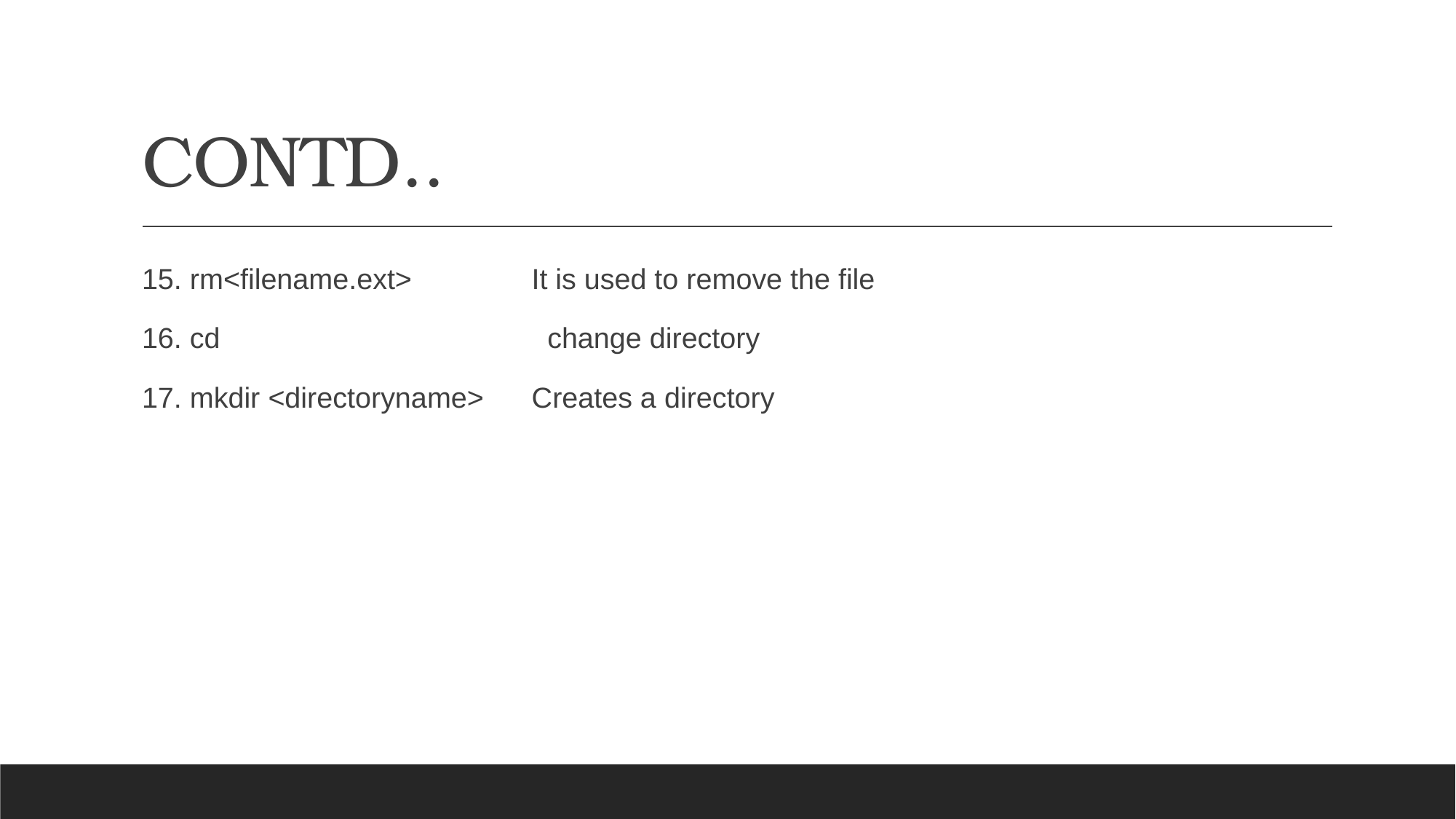

# CONTD..
15. rm<filename.ext>               It is used to remove the file
16. cd                                         change directory
17. mkdir <directoryname>      Creates a directory